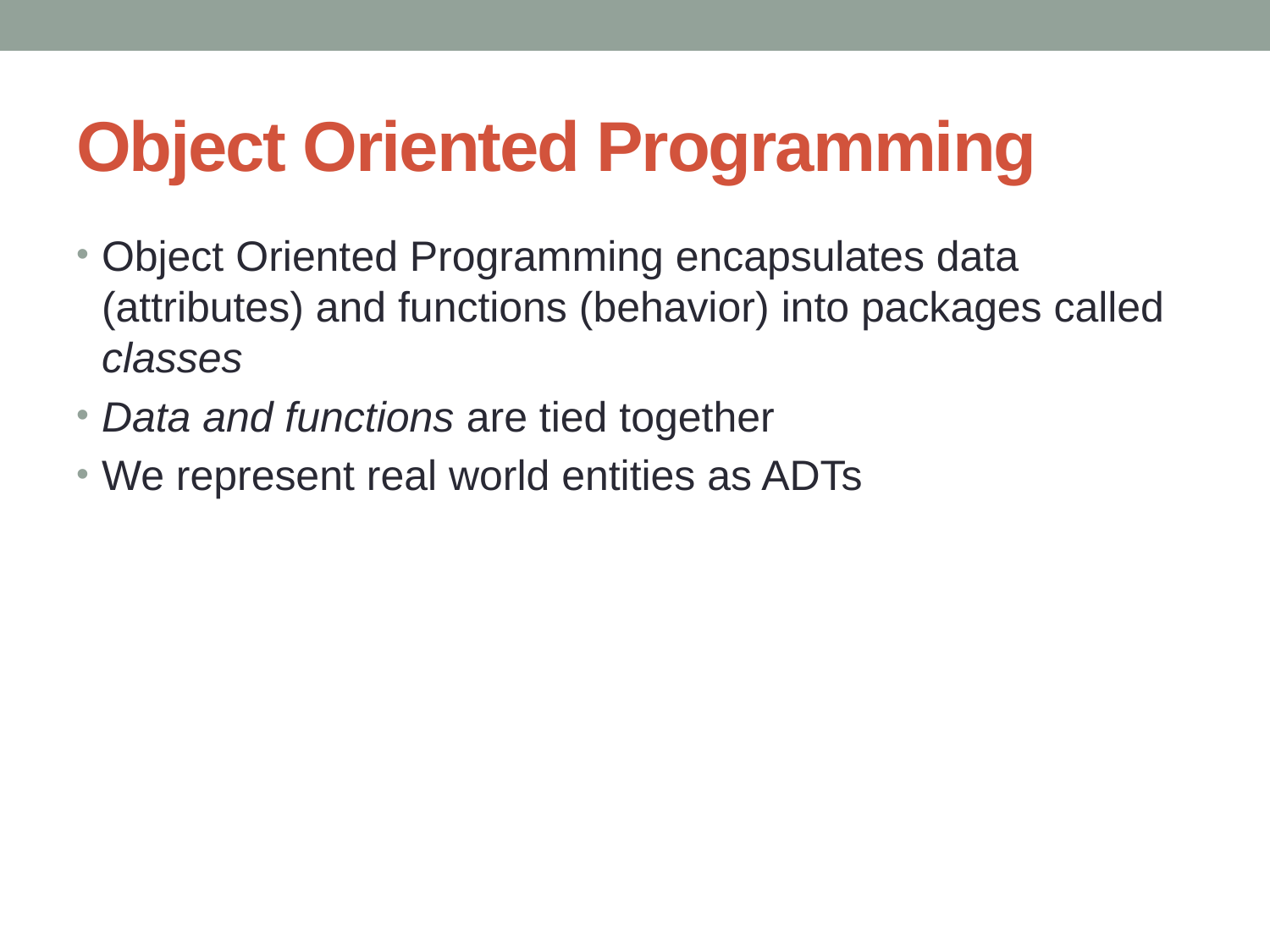

# Object Oriented Programming
Object Oriented Programming encapsulates data (attributes) and functions (behavior) into packages called classes
Data and functions are tied together
We represent real world entities as ADTs